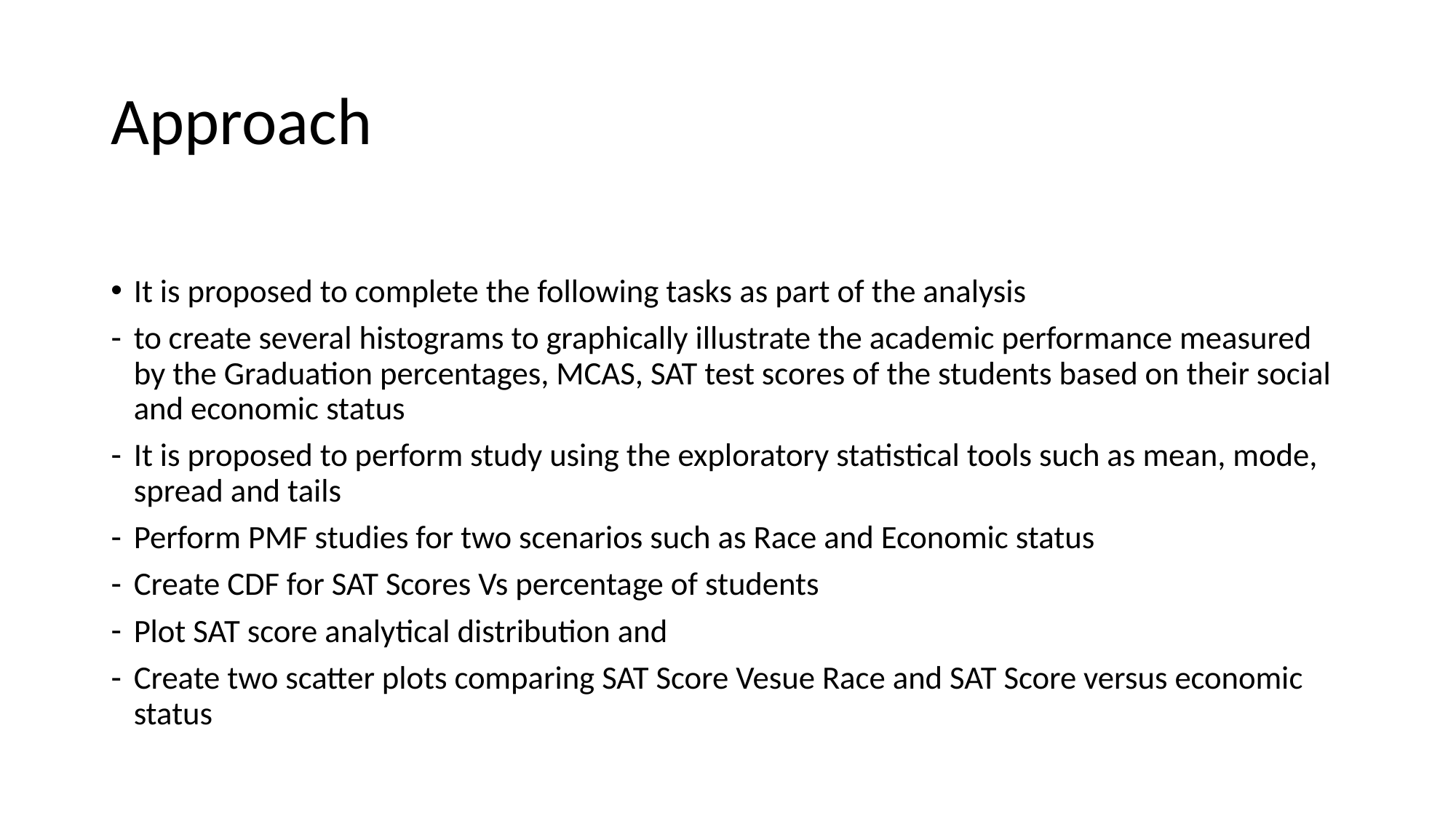

# Approach

It is proposed to complete the following tasks as part of the analysis
to create several histograms to graphically illustrate the academic performance measured by the Graduation percentages, MCAS, SAT test scores of the students based on their social and economic status
It is proposed to perform study using the exploratory statistical tools such as mean, mode, spread and tails
Perform PMF studies for two scenarios such as Race and Economic status
Create CDF for SAT Scores Vs percentage of students
Plot SAT score analytical distribution and
Create two scatter plots comparing SAT Score Vesue Race and SAT Score versus economic status